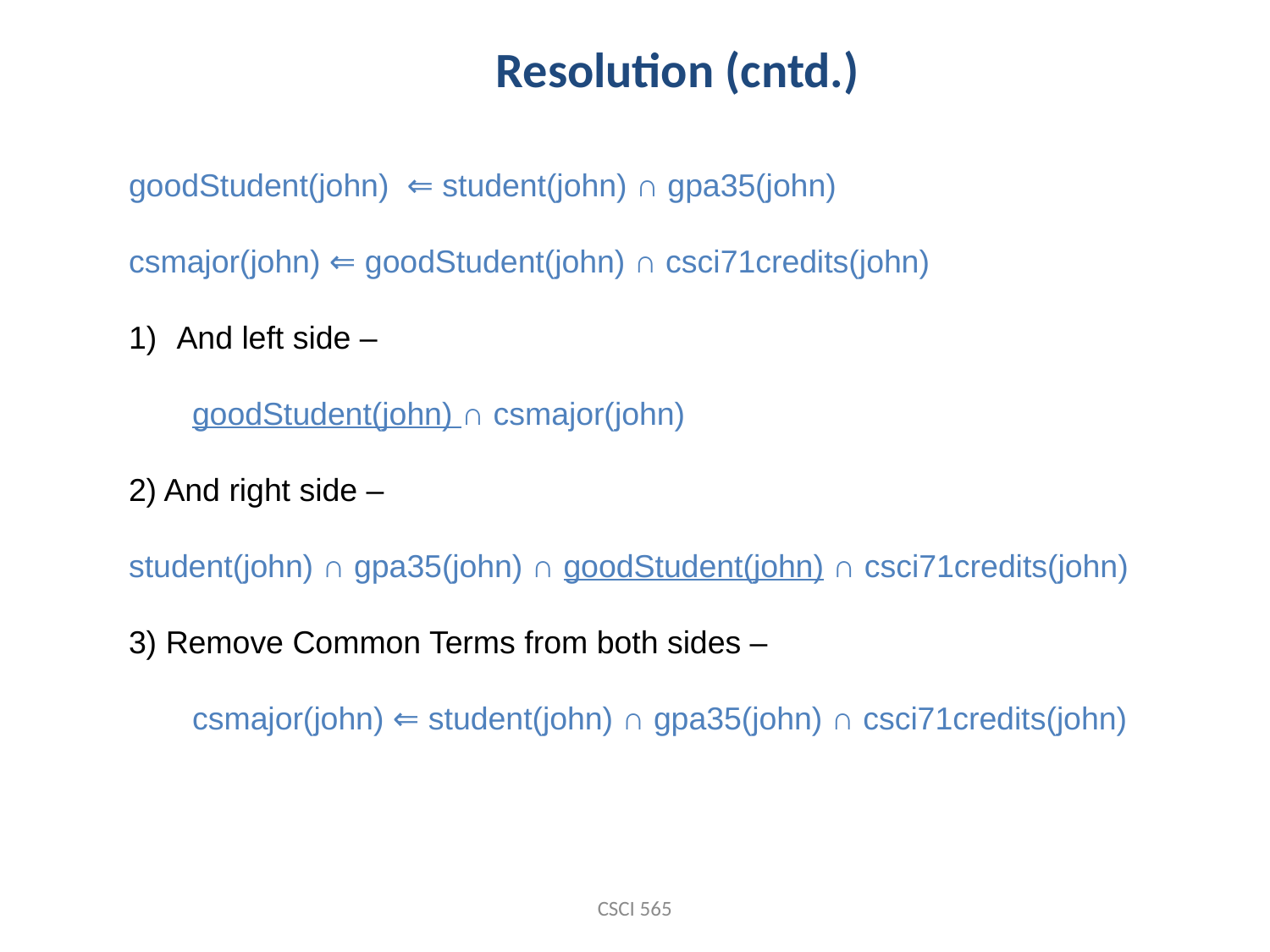

Resolution (cntd.)

goodStudent(john)  ⇐ student(john) ∩ gpa35(john)

csmajor(john) ⇐ goodStudent(john) ∩ csci71credits(john)

And left side –

goodStudent(john) ∩ csmajor(john)

2) And right side –

student(john) ∩ gpa35(john) ∩ goodStudent(john) ∩ csci71credits(john)

3) Remove Common Terms from both sides –

csmajor(john) ⇐ student(john) ∩ gpa35(john) ∩ csci71credits(john)

CSCI 565